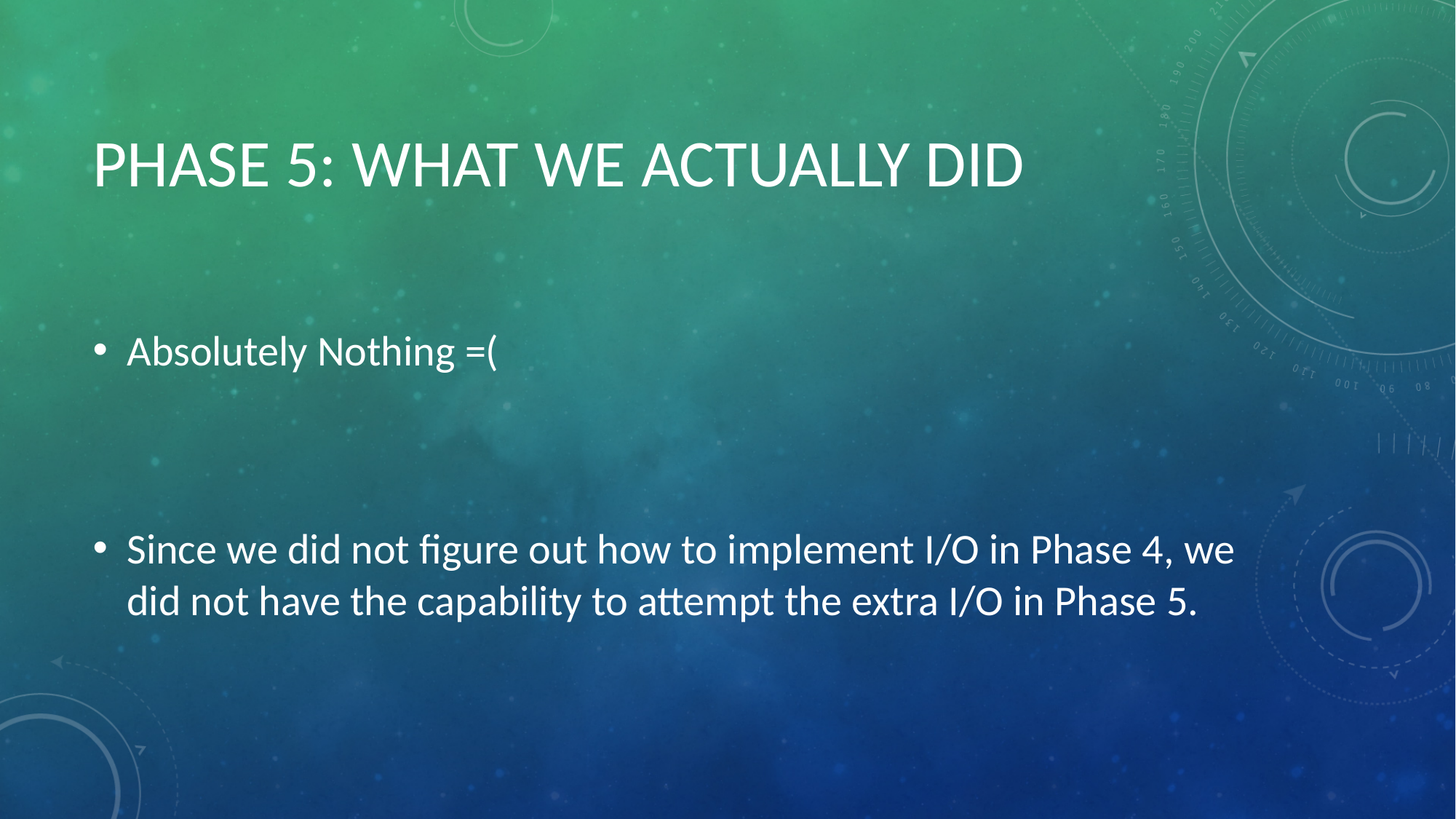

# Phase 5: what we actually did
Absolutely Nothing =(

Since we did not figure out how to implement I/O in Phase 4, we did not have the capability to attempt the extra I/O in Phase 5.